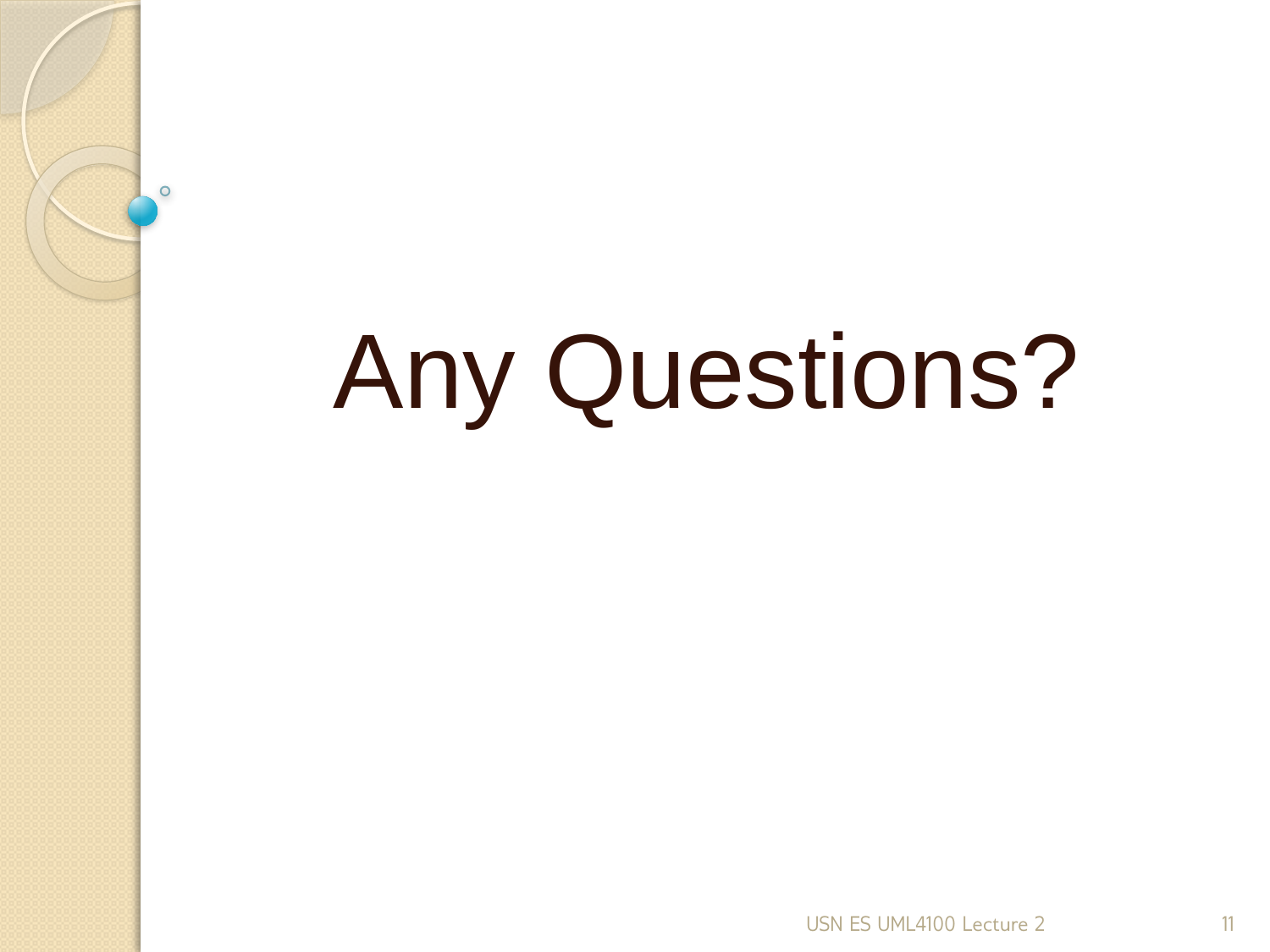

#

Any Questions?
USN ES UML4100 Lecture 2
11